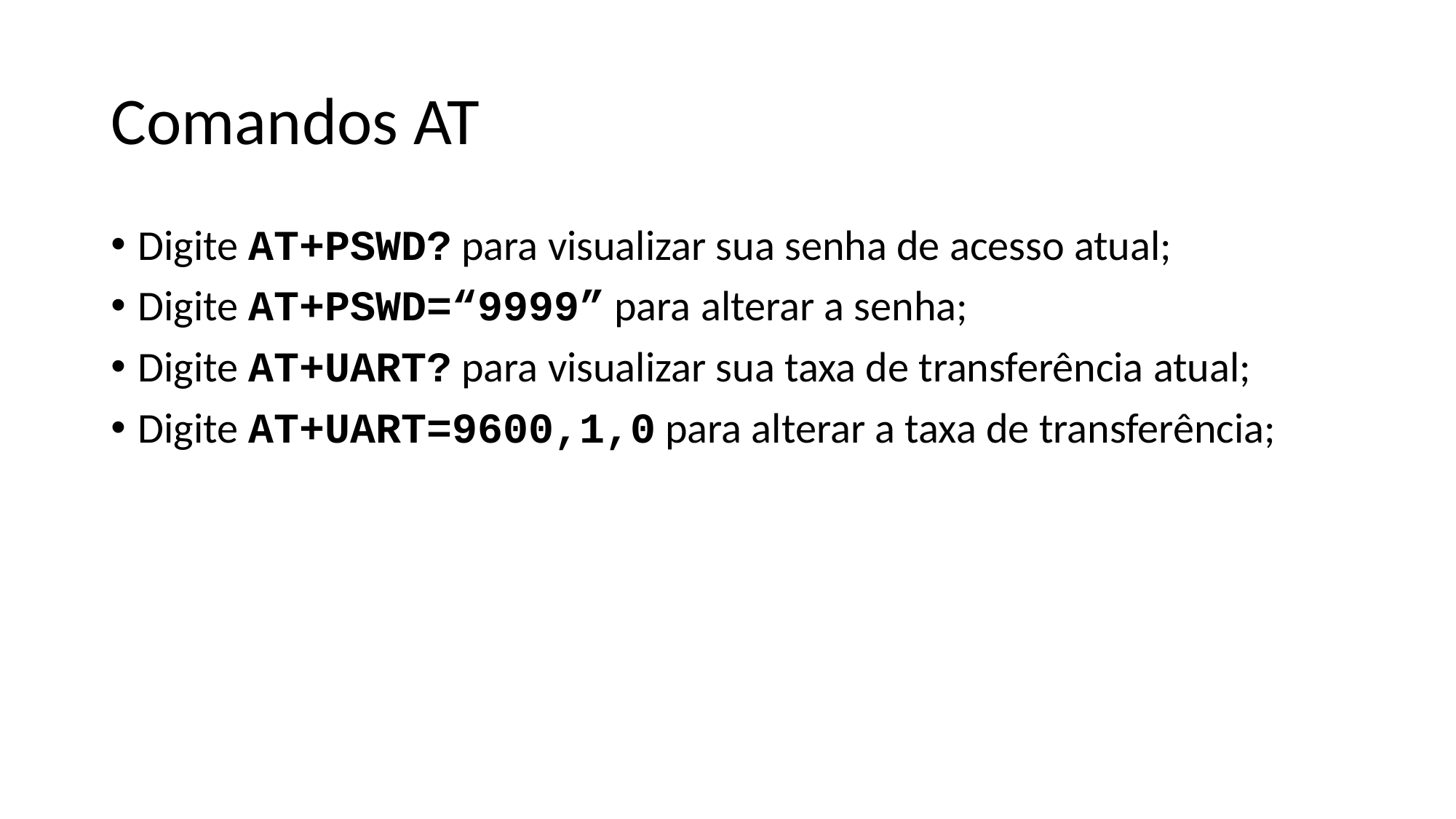

# Comandos AT
Digite AT+PSWD? para visualizar sua senha de acesso atual;
Digite AT+PSWD=“9999” para alterar a senha;
Digite AT+UART? para visualizar sua taxa de transferência atual;
Digite AT+UART=9600,1,0 para alterar a taxa de transferência;